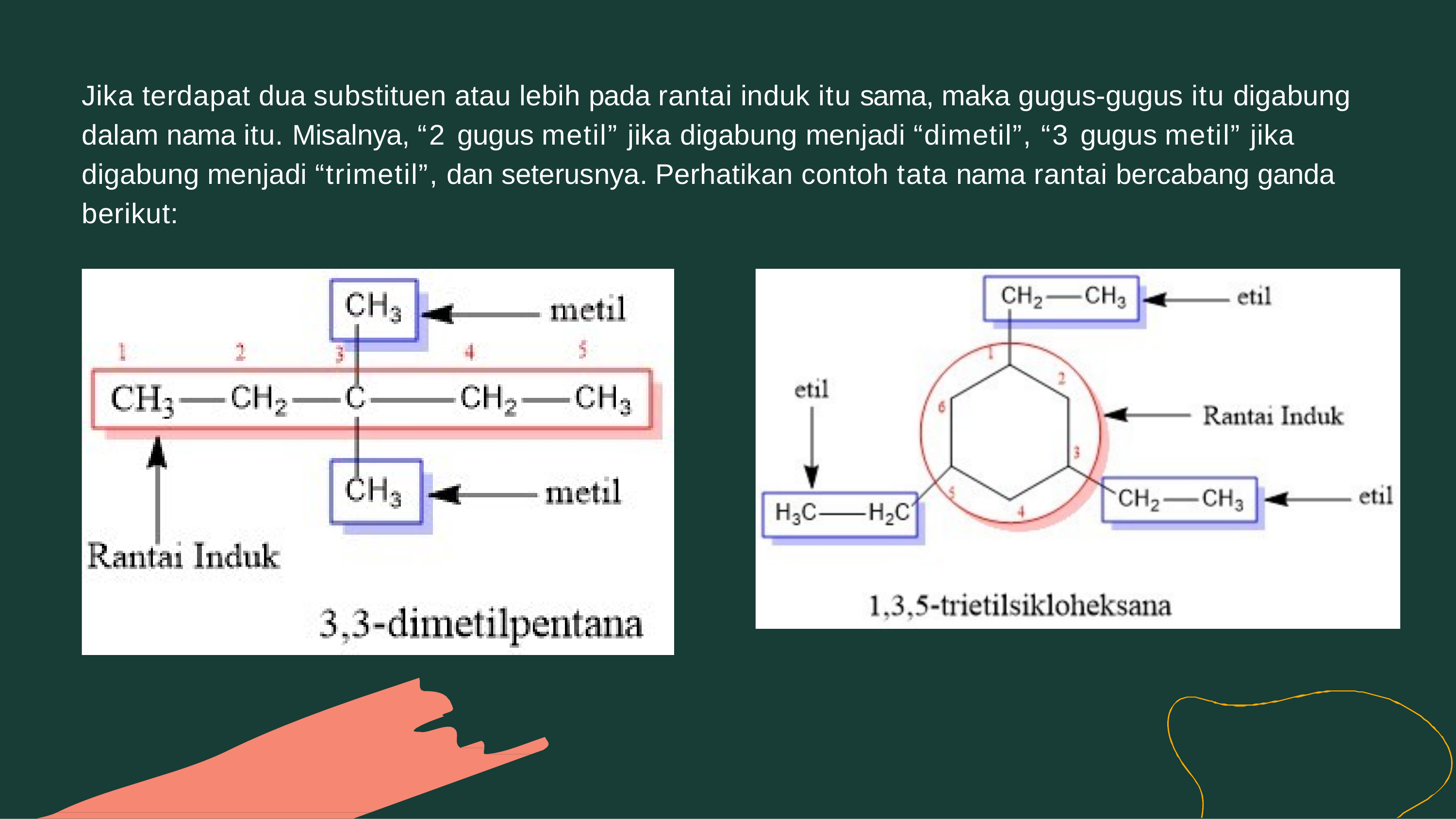

# Jika terdapat dua substituen atau lebih pada rantai induk itu sama, maka gugus-gugus itu digabung  dalam nama itu. Misalnya, “2 gugus metil” jika digabung menjadi “dimetil”, “3 gugus metil” jika  digabung menjadi “trimetil”, dan seterusnya. Perhatikan contoh tata nama rantai bercabang ganda  berikut: